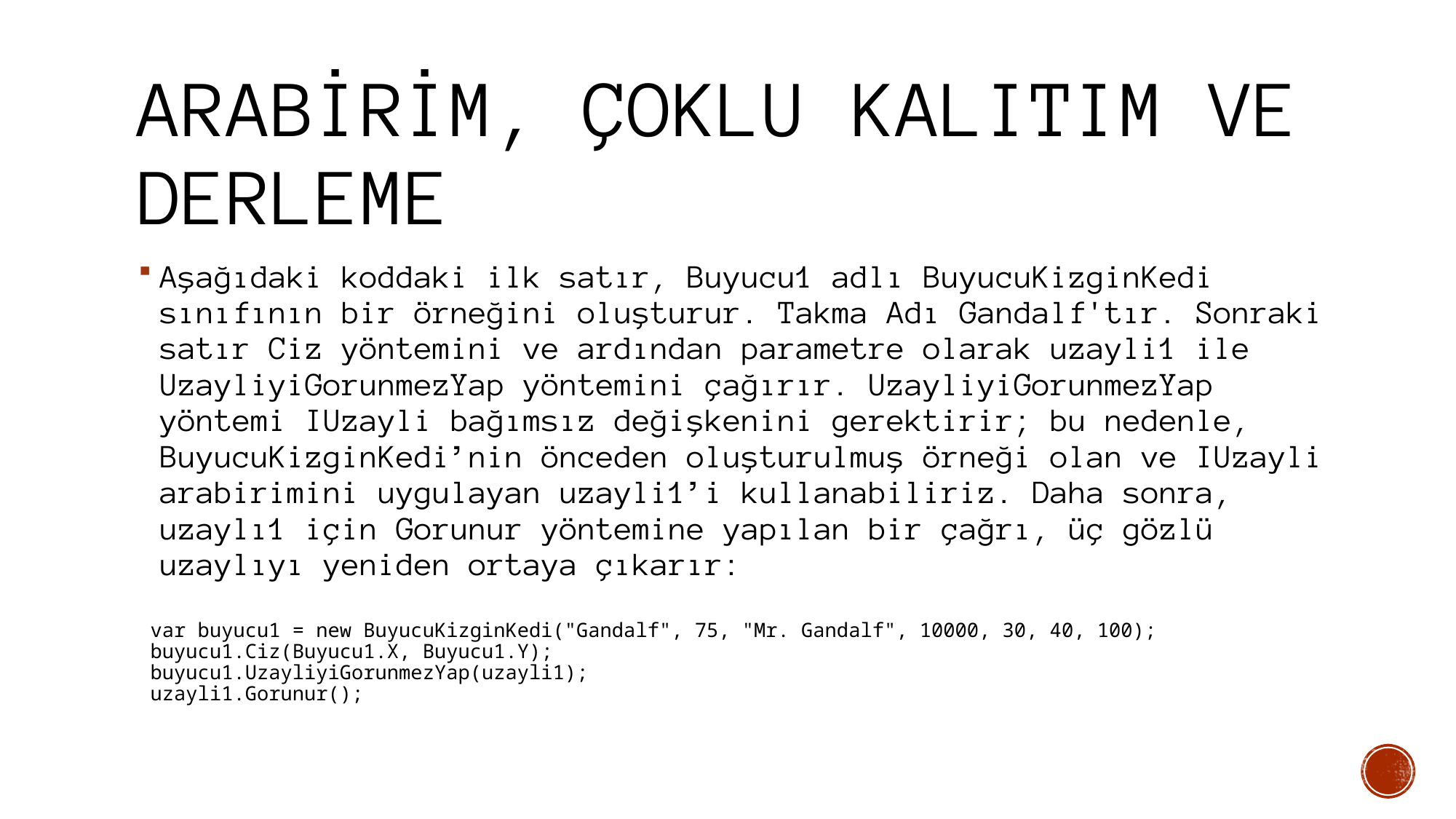

# ARABİRİM, Çoklu Kalıtım ve DERLEME
Aşağıdaki koddaki ilk satır, Buyucu1 adlı BuyucuKizginKedi sınıfının bir örneğini oluşturur. Takma Adı Gandalf'tır. Sonraki satır Ciz yöntemini ve ardından parametre olarak uzayli1 ile UzayliyiGorunmezYap yöntemini çağırır. UzayliyiGorunmezYap yöntemi IUzayli bağımsız değişkenini gerektirir; bu nedenle, BuyucuKizginKedi’nin önceden oluşturulmuş örneği olan ve IUzayli arabirimini uygulayan uzayli1’i kullanabiliriz. Daha sonra, uzaylı1 için Gorunur yöntemine yapılan bir çağrı, üç gözlü uzaylıyı yeniden ortaya çıkarır:

 var buyucu1 = new BuyucuKizginKedi("Gandalf", 75, "Mr. Gandalf", 10000, 30, 40, 100);
 buyucu1.Ciz(Buyucu1.X, Buyucu1.Y);
 buyucu1.UzayliyiGorunmezYap(uzayli1);
 uzayli1.Gorunur();